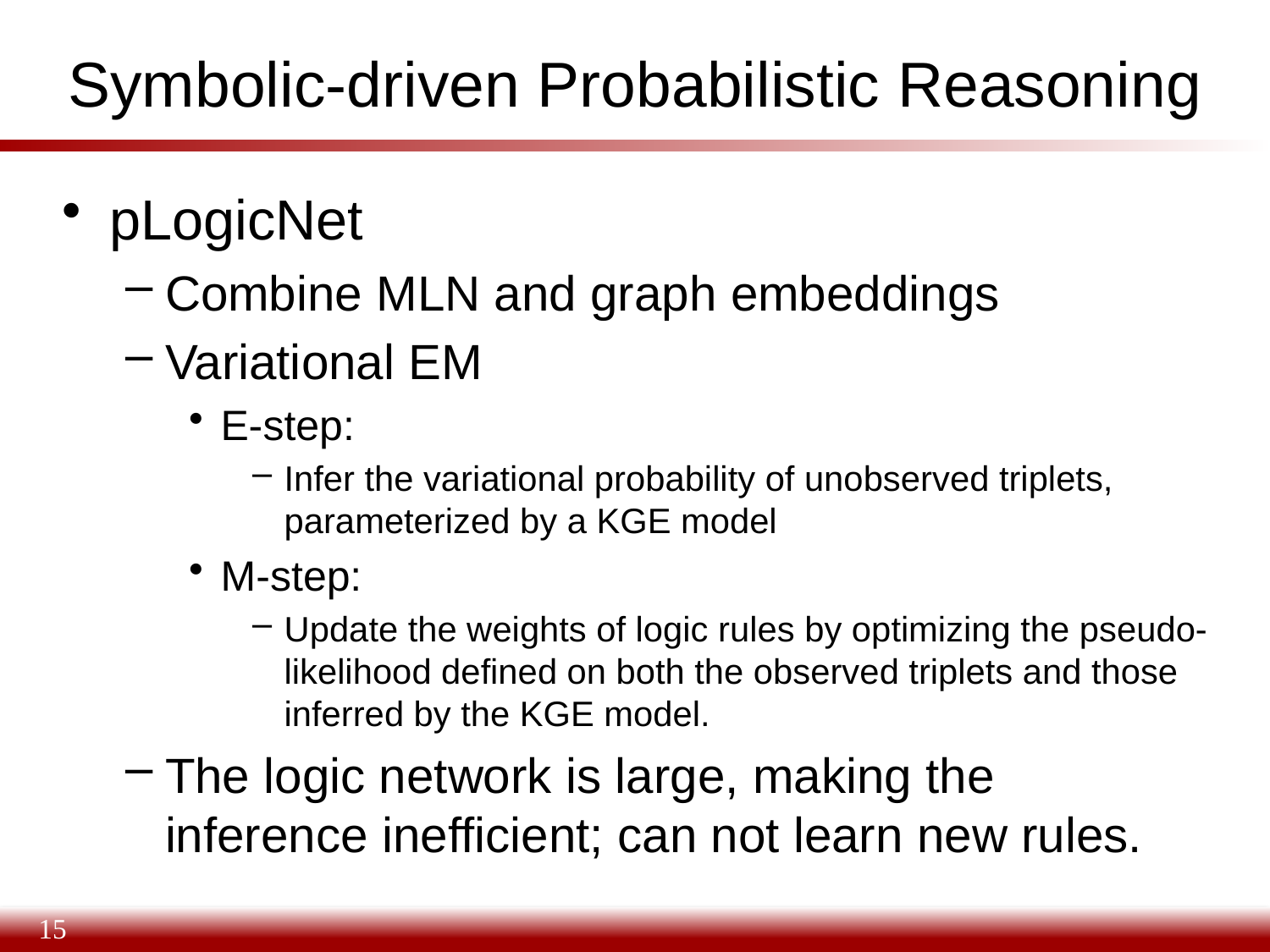

# Symbolic-driven Probabilistic Reasoning
pLogicNet
Combine MLN and graph embeddings
Variational EM
E-step:
Infer the variational probability of unobserved triplets, parameterized by a KGE model
M-step:
Update the weights of logic rules by optimizing the pseudo-likelihood defined on both the observed triplets and those inferred by the KGE model.
The logic network is large, making the inference inefficient; can not learn new rules.